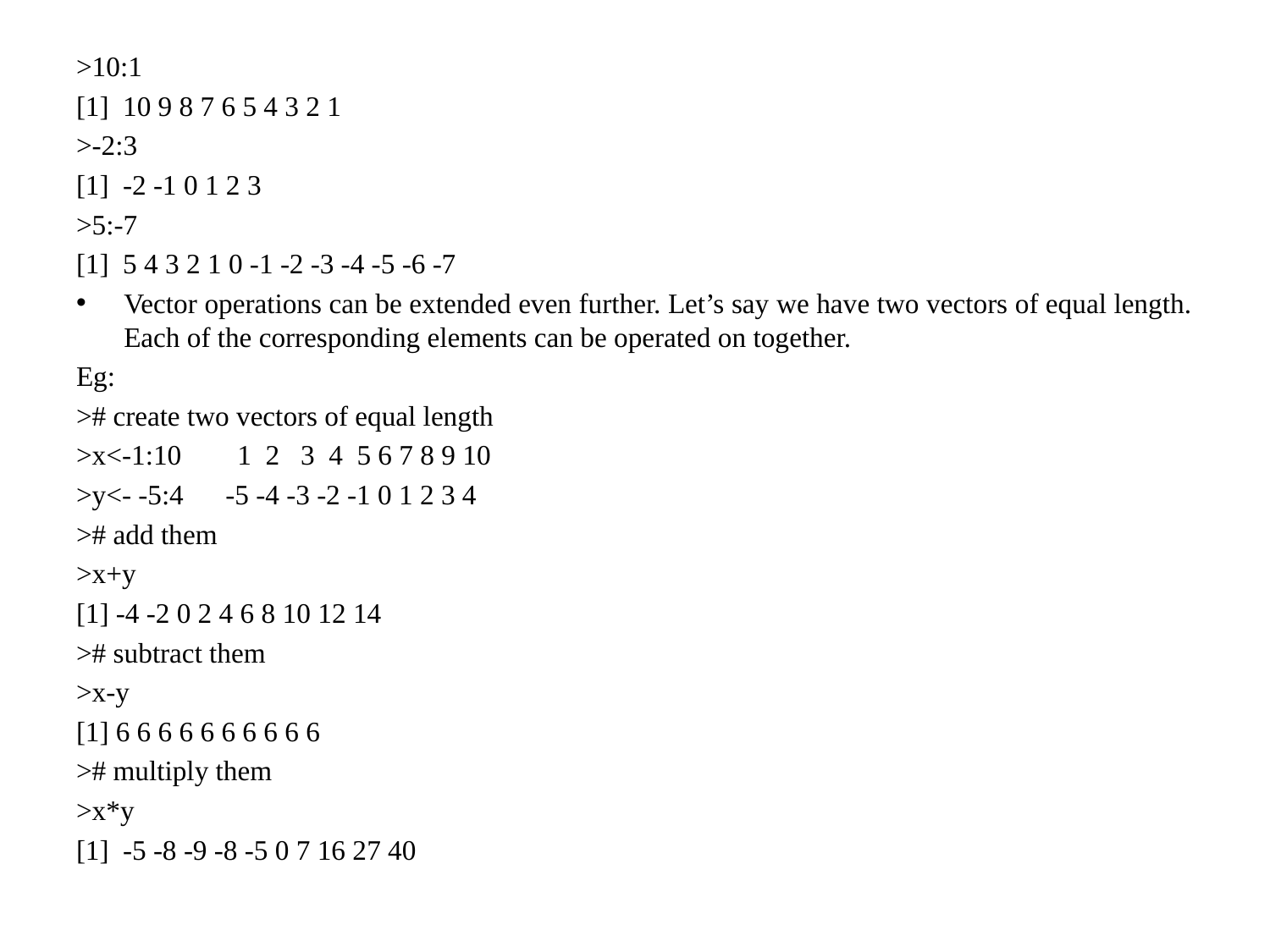

>10:1
[1]  10 9 8 7 6 5 4 3 2 1
>-2:3
[1]  -2 -1 0 1 2 3
>5:-7
[1]  5 4 3 2 1 0 -1 -2 -3 -4 -5 -6 -7
Vector operations can be extended even further. Let’s say we have two vectors of equal length. Each of the corresponding elements can be operated on together.
Eg:
># create two vectors of equal length
>x<-1:10        1  2   3  4  5 6 7 8 9 10
>y<- -5:4      -5 -4 -3 -2 -1 0 1 2 3 4
># add them
>x+y
[1] -4 -2 0 2 4 6 8 10 12 14
># subtract them
>x-y
[1] 6 6 6 6 6 6 6 6 6 6
># multiply them
>x*y
[1]  -5 -8 -9 -8 -5 0 7 16 27 40